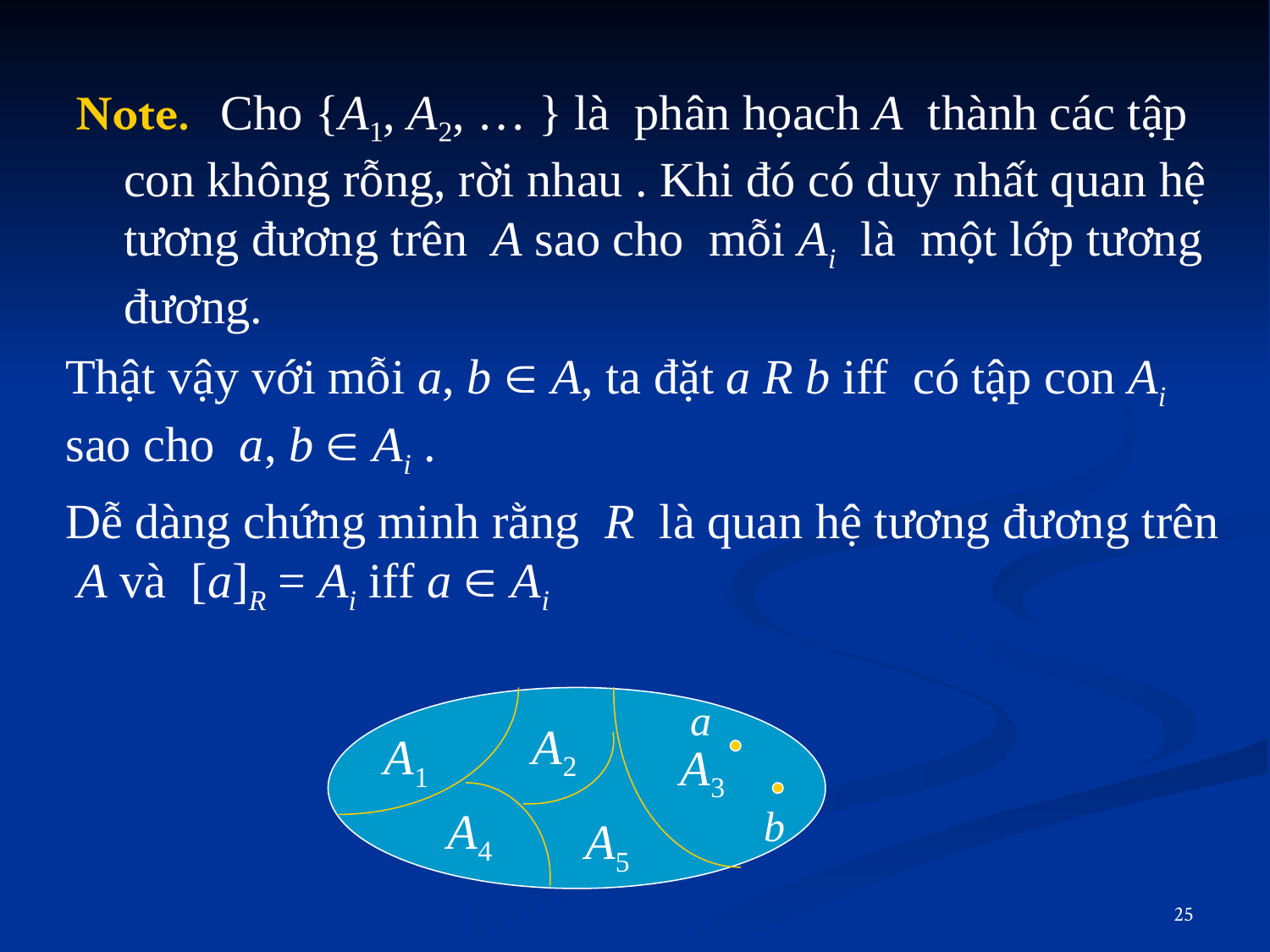

Note.   Cho {A1, A2, … } là  phân họach A  thành các tập con không rỗng, rời nhau . Khi đó có duy nhất quan hệ tương đương trên  A sao cho  mỗi Ai  là  một lớp tương đương.
Thật vậy với mỗi a, b ∈ A, ta đặt a R b iff  có tập con Ai sao cho  a, b ∈ Ai .
Dễ dàng chứng minh rằng  R  là quan hệ tương đương trên  A và  [a]R = Ai iff a ∈ Ai

A2
A1
A3

A4
A5
a

b
25